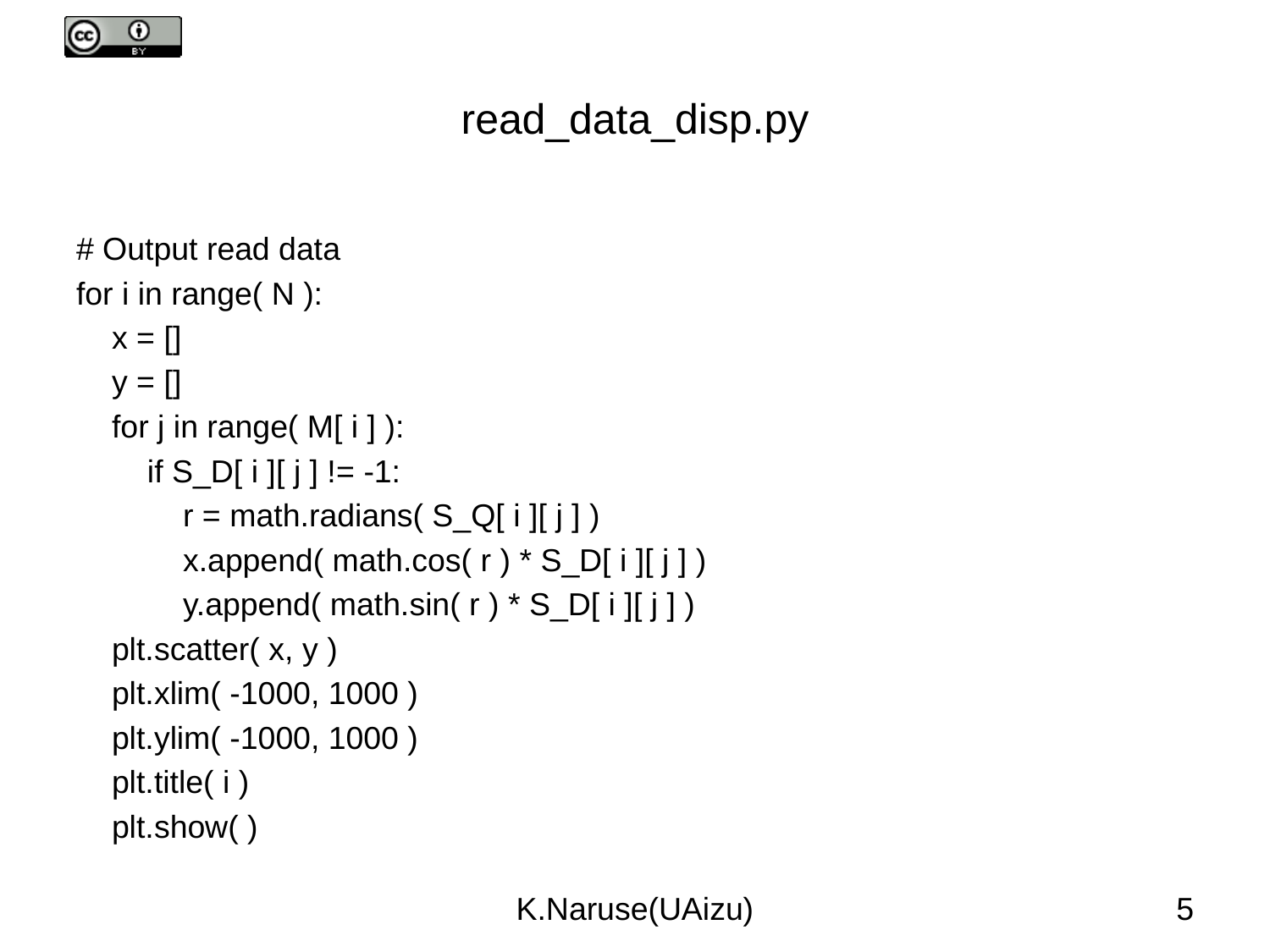

# read_data_disp.py
# Output read data
for i in range( N ):
    x = []
    y = []
    for j in range( M[ i ] ):
        if S_D[ i ][ j ] != -1:
            r = math.radians( S_Q[ i ][ j ] )
            x.append( math.cos( r ) * S_D[ i ][ j ] )
            y.append( math.sin( r ) * S_D[ i ][ j ] )
    plt.scatter( x, y )
    plt.xlim( -1000, 1000 )
    plt.ylim( -1000, 1000 )
    plt.title( i )
    plt.show( )

K.Naruse(UAizu)
5